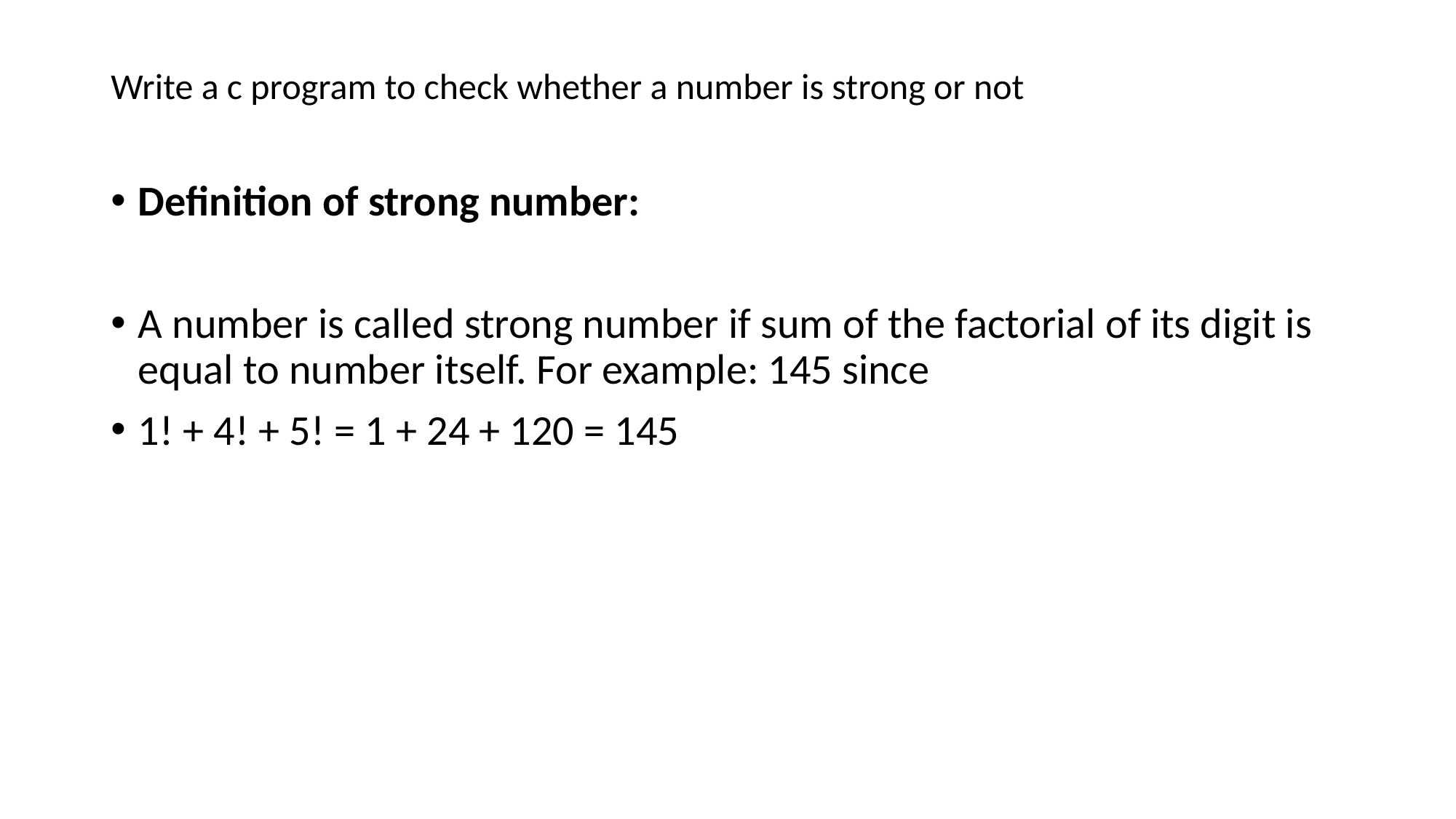

# Write a c program to check whether a number is strong or not
Definition of strong number:

A number is called strong number if sum of the factorial of its digit is equal to number itself. For example: 145 since
1! + 4! + 5! = 1 + 24 + 120 = 145